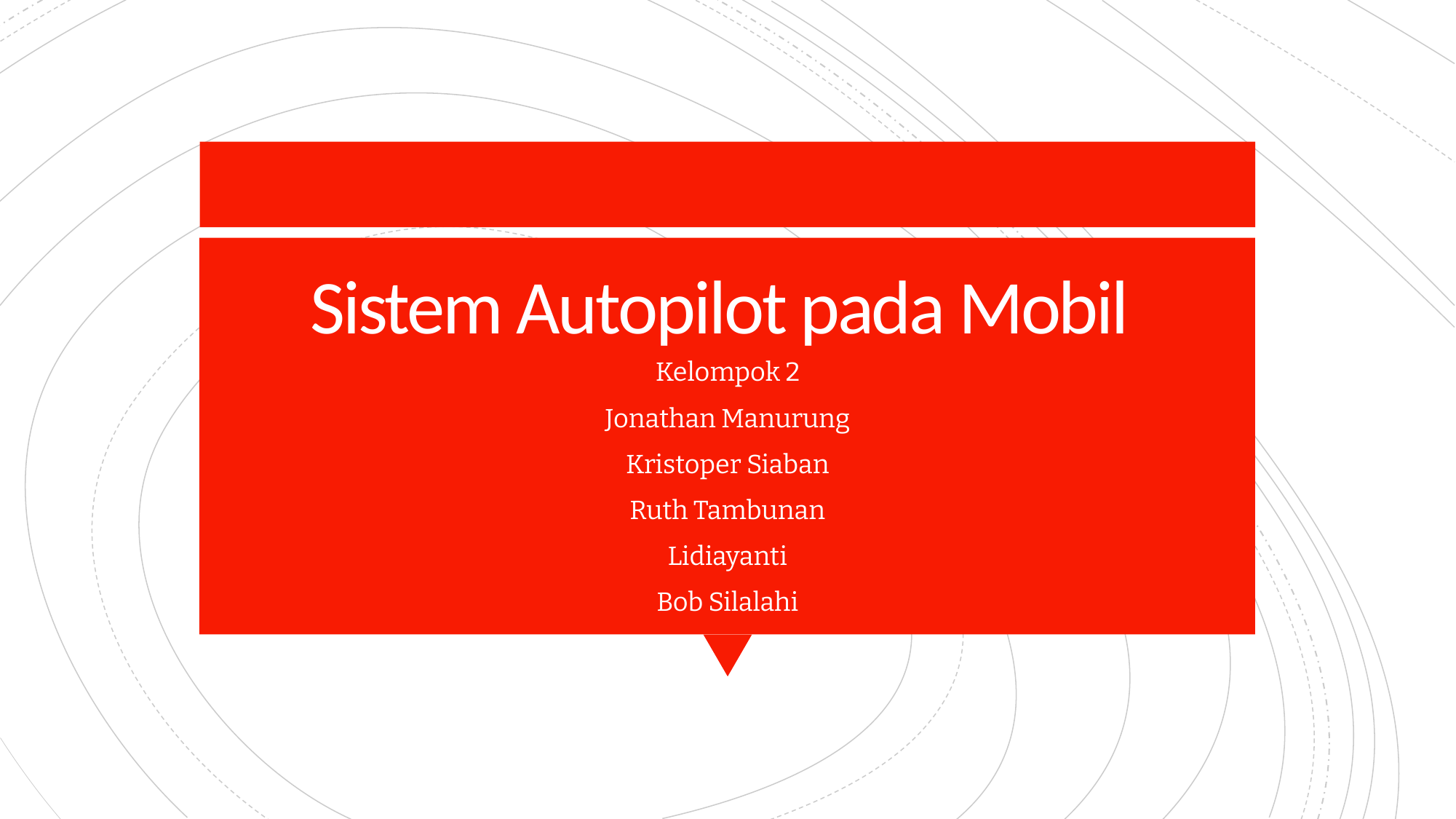

# Sistem Autopilot pada Mobil
Kelompok 2
Jonathan Manurung
Kristoper Siaban
Ruth Tambunan
Lidiayanti
Bob Silalahi